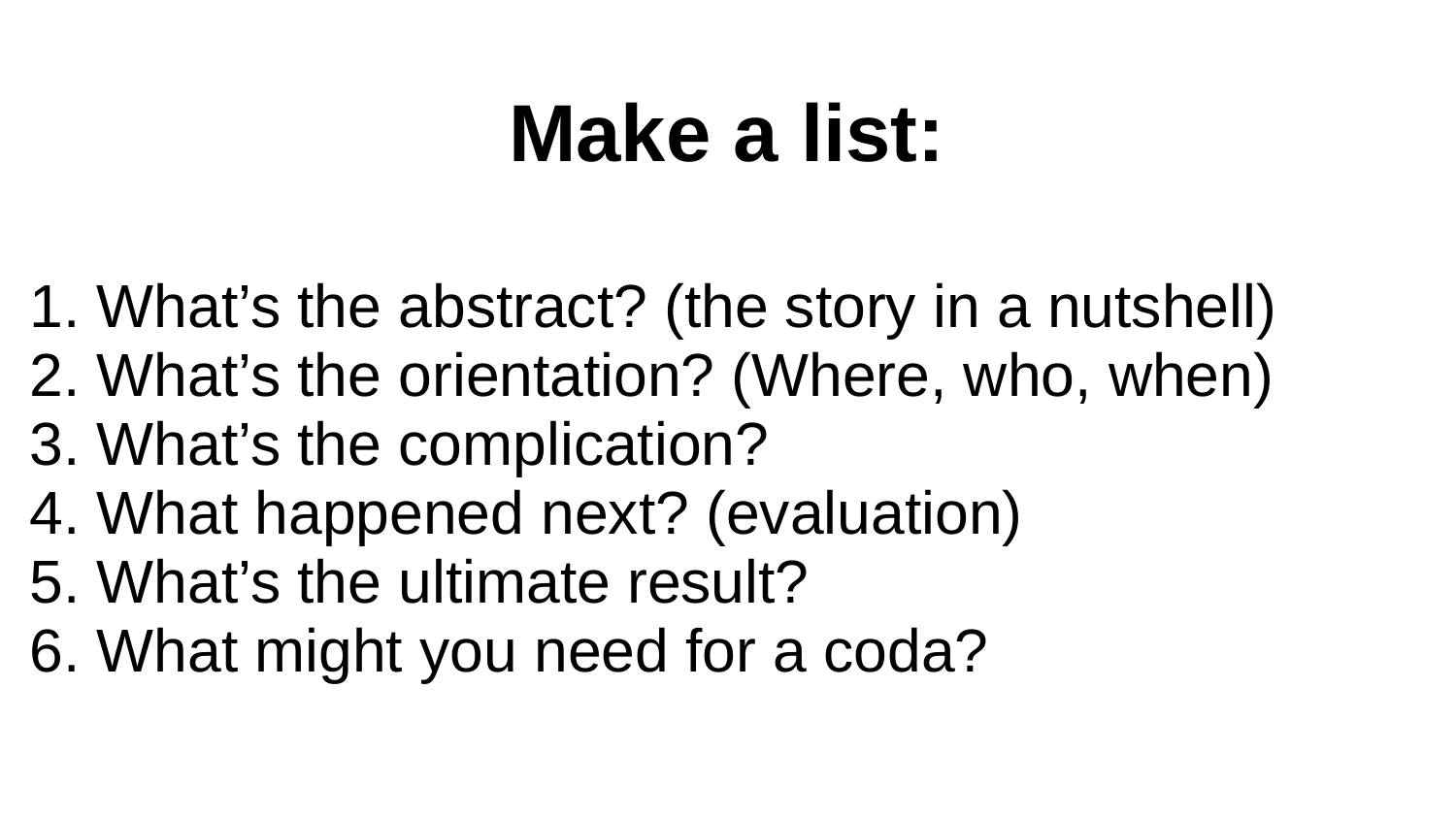

Make a list:

1. What’s the abstract? (the story in a nutshell)
2. What’s the orientation? (Where, who, when)
3. What’s the complication?
4. What happened next? (evaluation)
5. What’s the ultimate result?
6. What might you need for a coda?